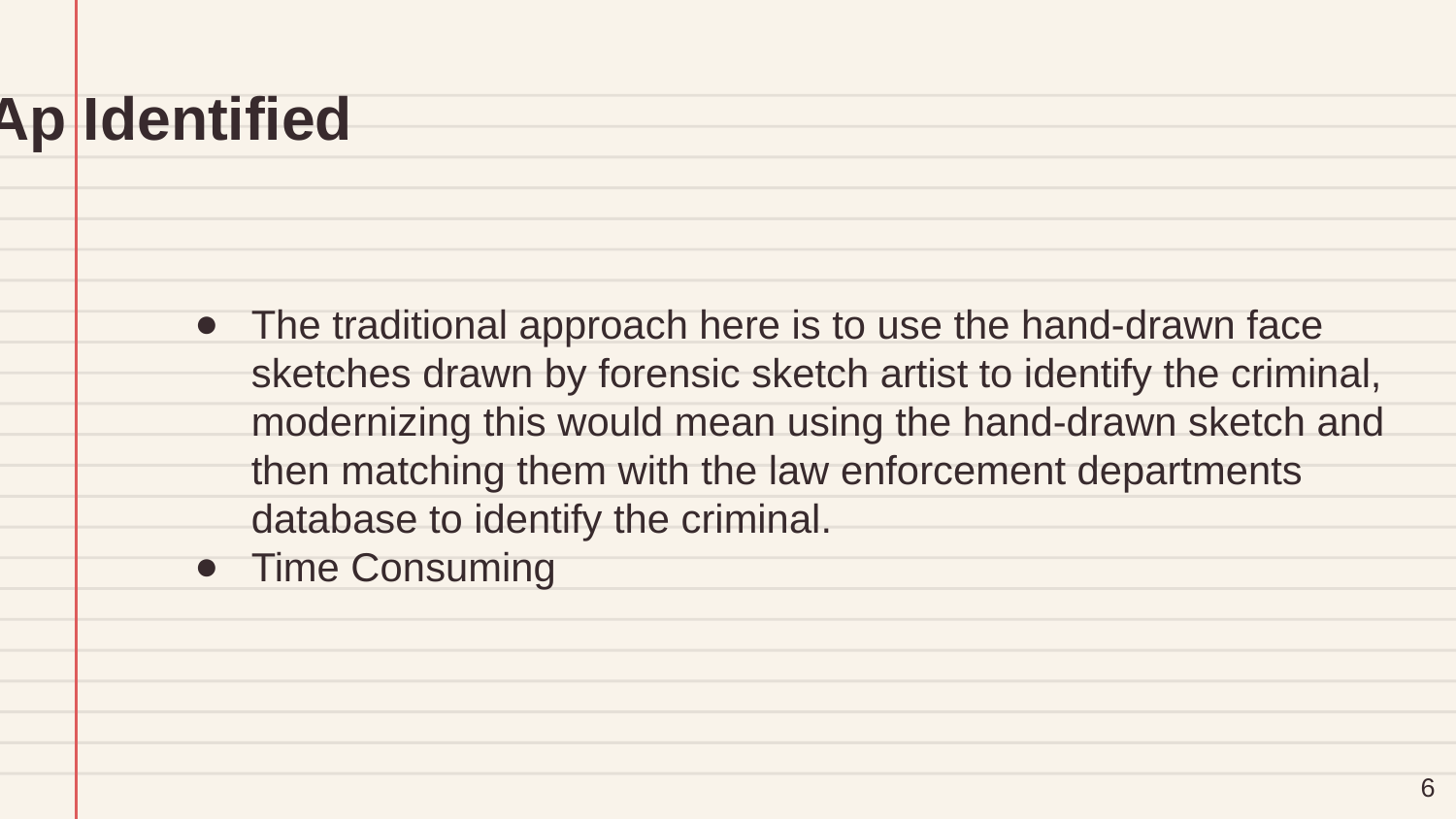

# GAp Identified
The traditional approach here is to use the hand-drawn face sketches drawn by forensic sketch artist to identify the criminal, modernizing this would mean using the hand-drawn sketch and then matching them with the law enforcement departments database to identify the criminal.
Time Consuming
6